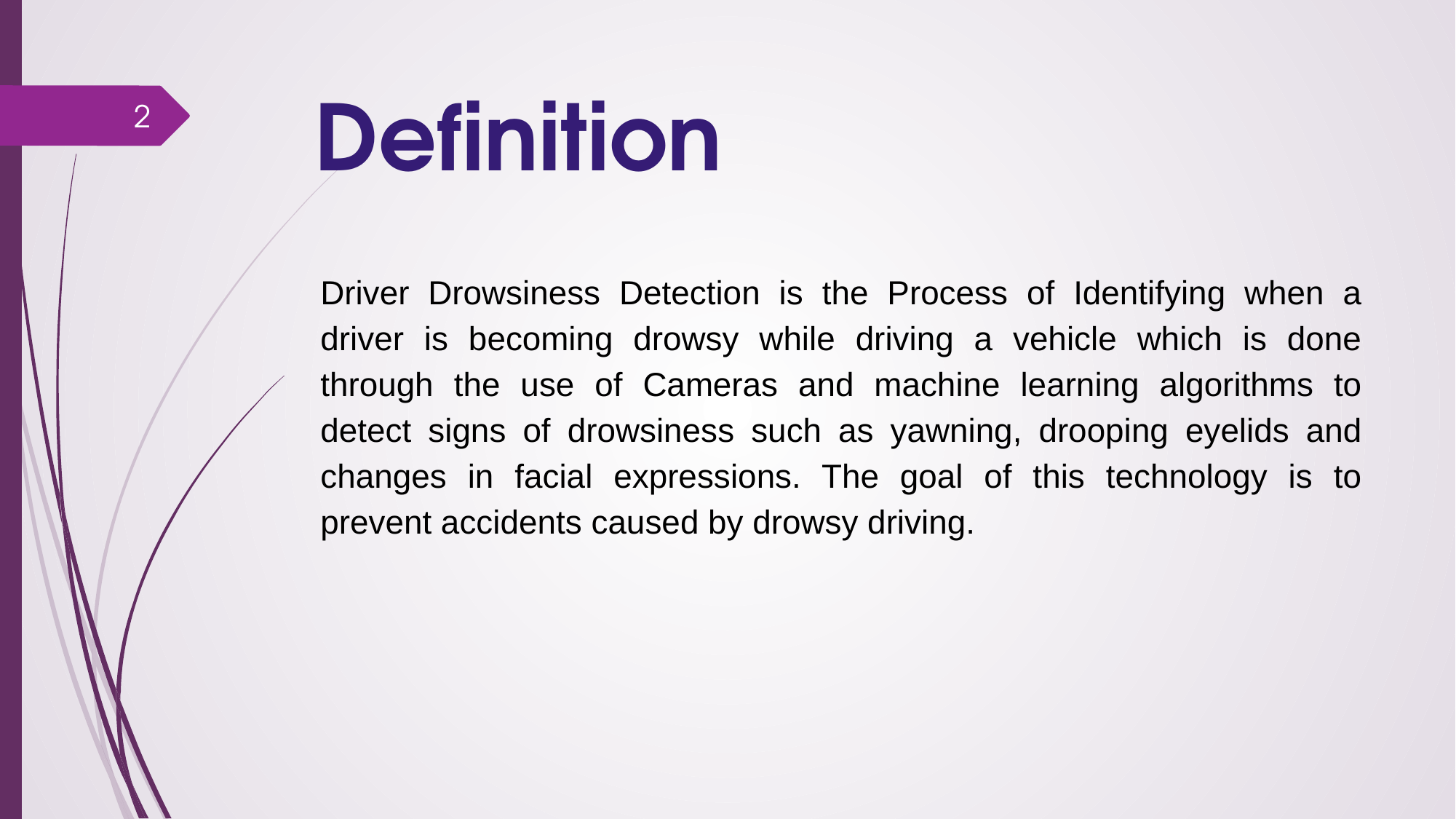

# Definition
2
Driver Drowsiness Detection is the Process of Identifying when a driver is becoming drowsy while driving a vehicle which is done through the use of Cameras and machine learning algorithms to detect signs of drowsiness such as yawning, drooping eyelids and changes in facial expressions. The goal of this technology is to prevent accidents caused by drowsy driving.